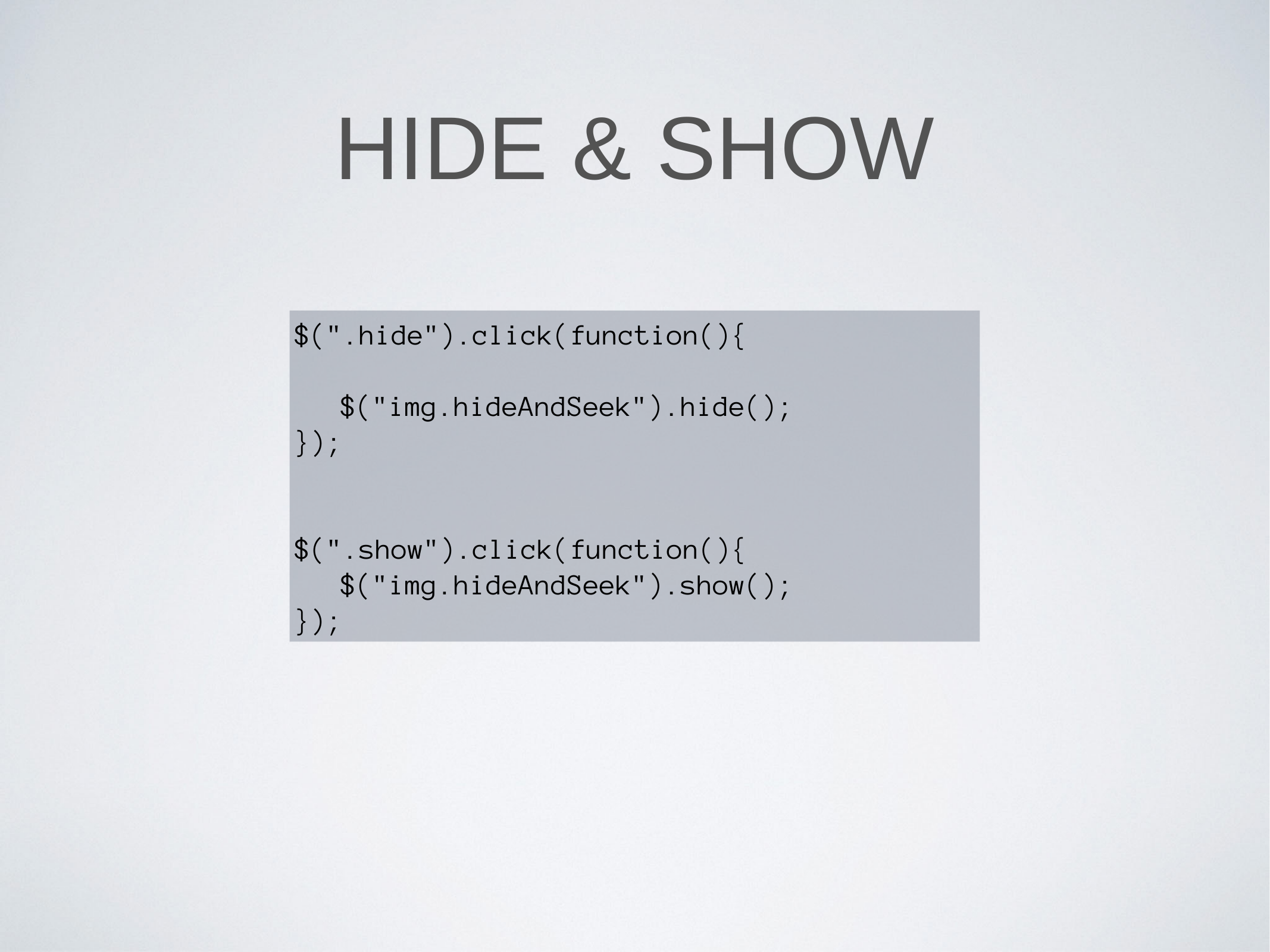

# Hide & show
$(".hide").click(function(){

  $("img.hideAndSeek").hide();
});

$(".show").click(function(){
  $("img.hideAndSeek").show();
});